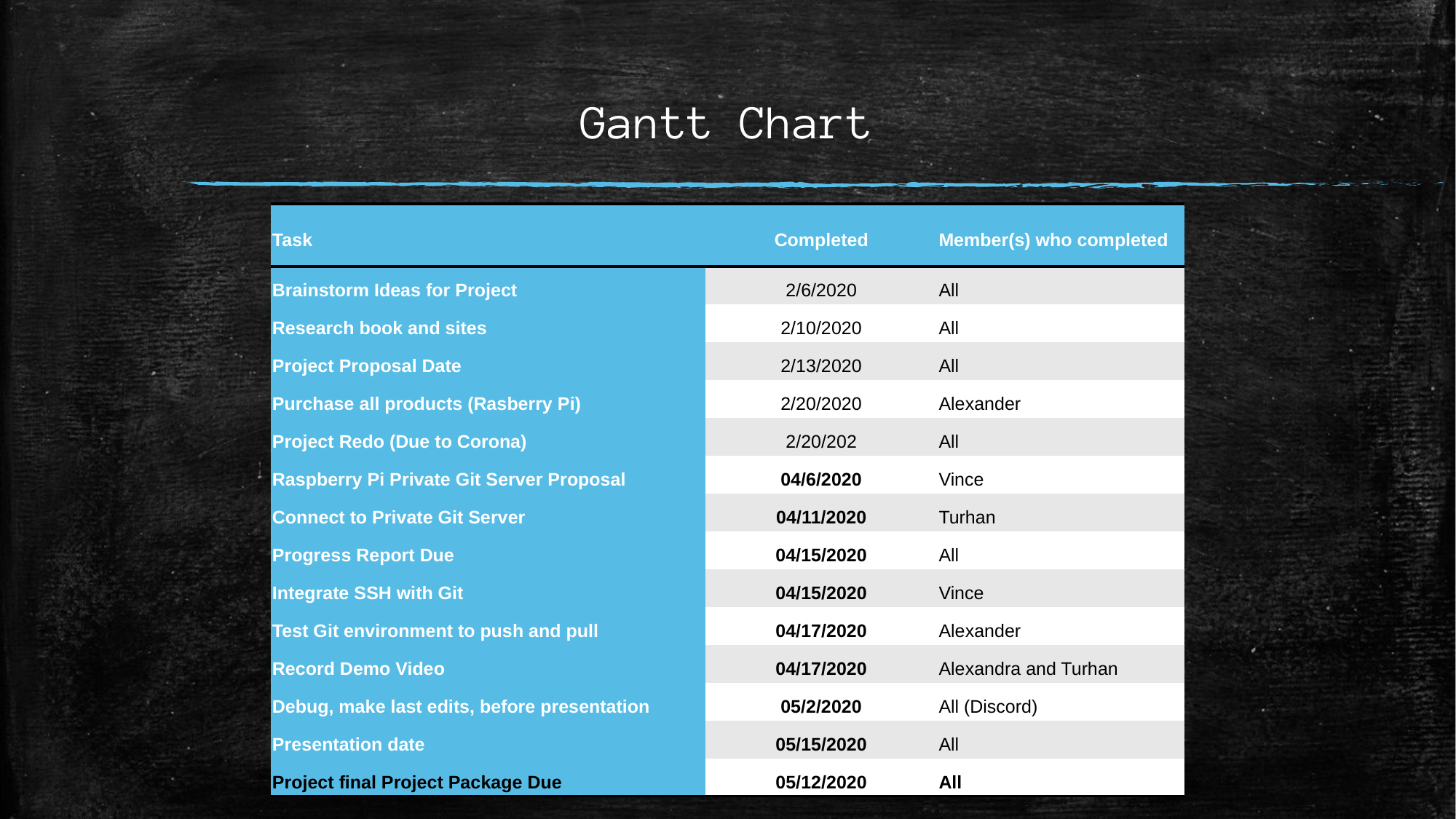

# Gantt Chart
| Task | Completed | Member(s) who completed |
| --- | --- | --- |
| Brainstorm Ideas for Project | 2/6/2020 | All |
| Research book and sites | 2/10/2020 | All |
| Project Proposal Date | 2/13/2020 | All |
| Purchase all products (Rasberry Pi) | 2/20/2020 | Alexander |
| Project Redo (Due to Corona) | 2/20/202 | All |
| Raspberry Pi Private Git Server Proposal | 04/6/2020 | Vince |
| Connect to Private Git Server | 04/11/2020 | Turhan |
| Progress Report Due | 04/15/2020 | All |
| Integrate SSH with Git | 04/15/2020 | Vince |
| Test Git environment to push and pull | 04/17/2020 | Alexander |
| Record Demo Video | 04/17/2020 | Alexandra and Turhan |
| Debug, make last edits, before presentation | 05/2/2020 | All (Discord) |
| Presentation date | 05/15/2020 | All |
| Project final Project Package Due | 05/12/2020 | All |